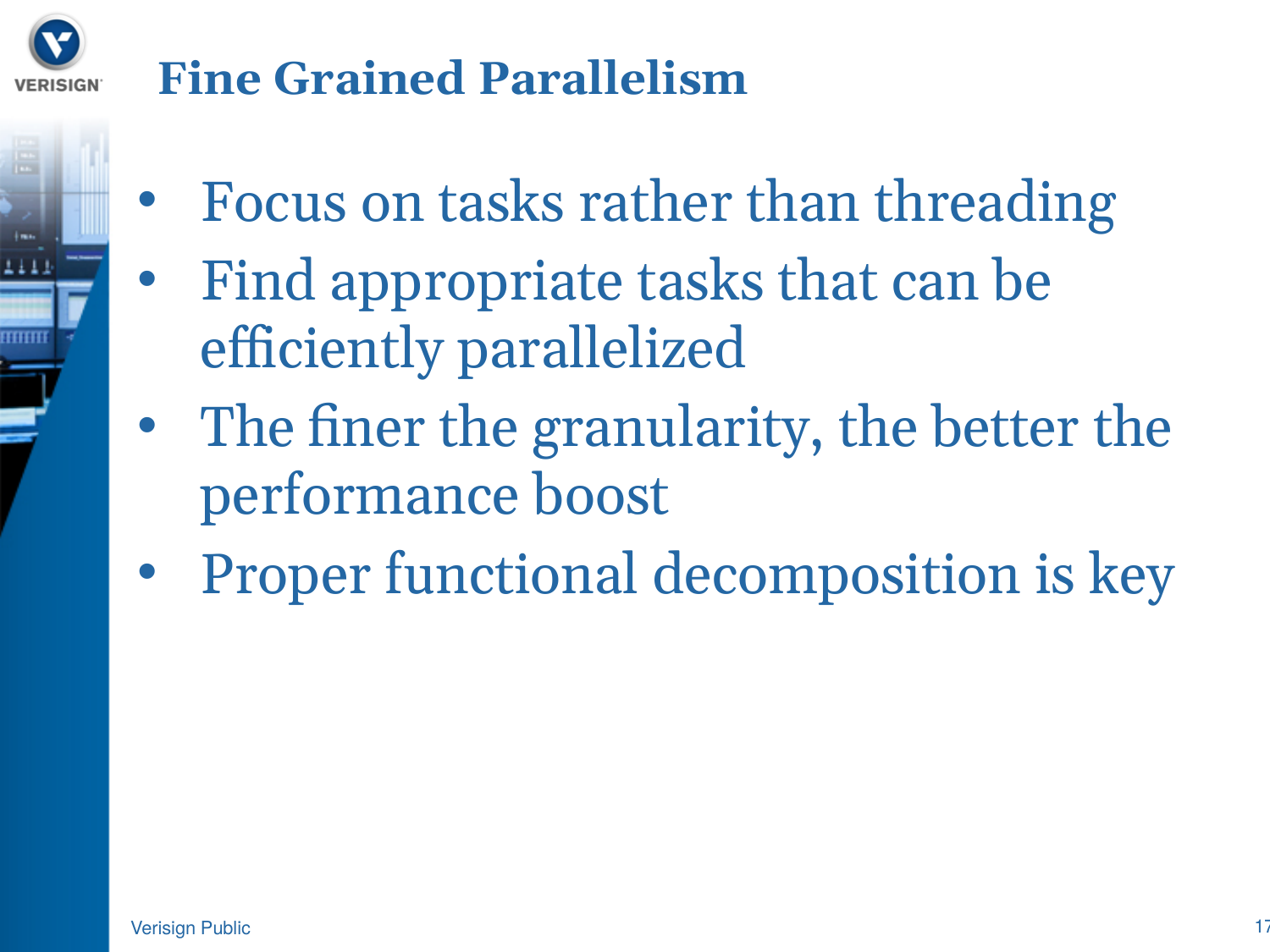

# Fine Grained Parallelism
Focus on tasks rather than threading
Find appropriate tasks that can be efficiently parallelized
The finer the granularity, the better the performance boost
Proper functional decomposition is key